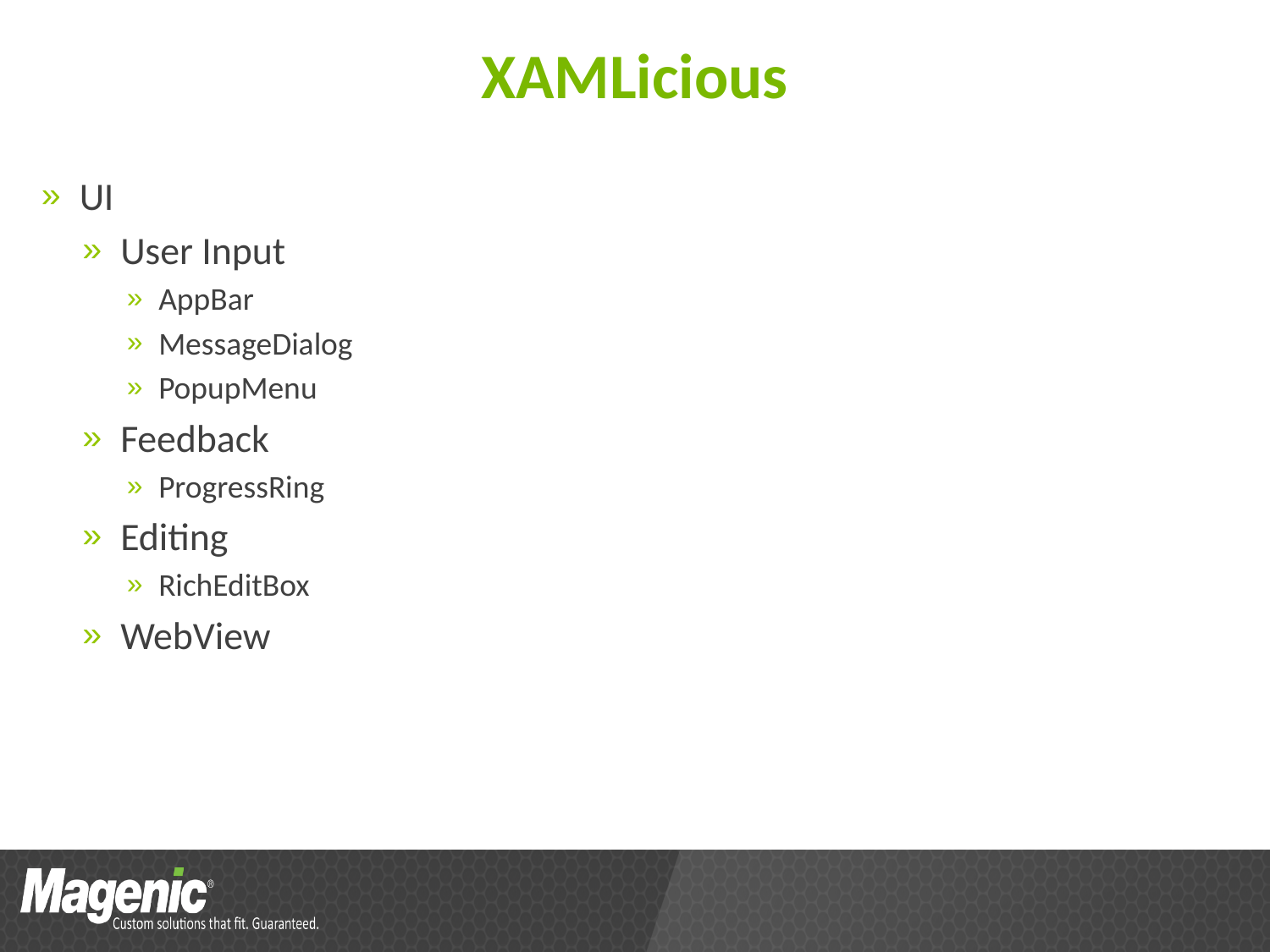

# XAMLicious
UI
User Input
AppBar
MessageDialog
PopupMenu
Feedback
ProgressRing
Editing
RichEditBox
WebView